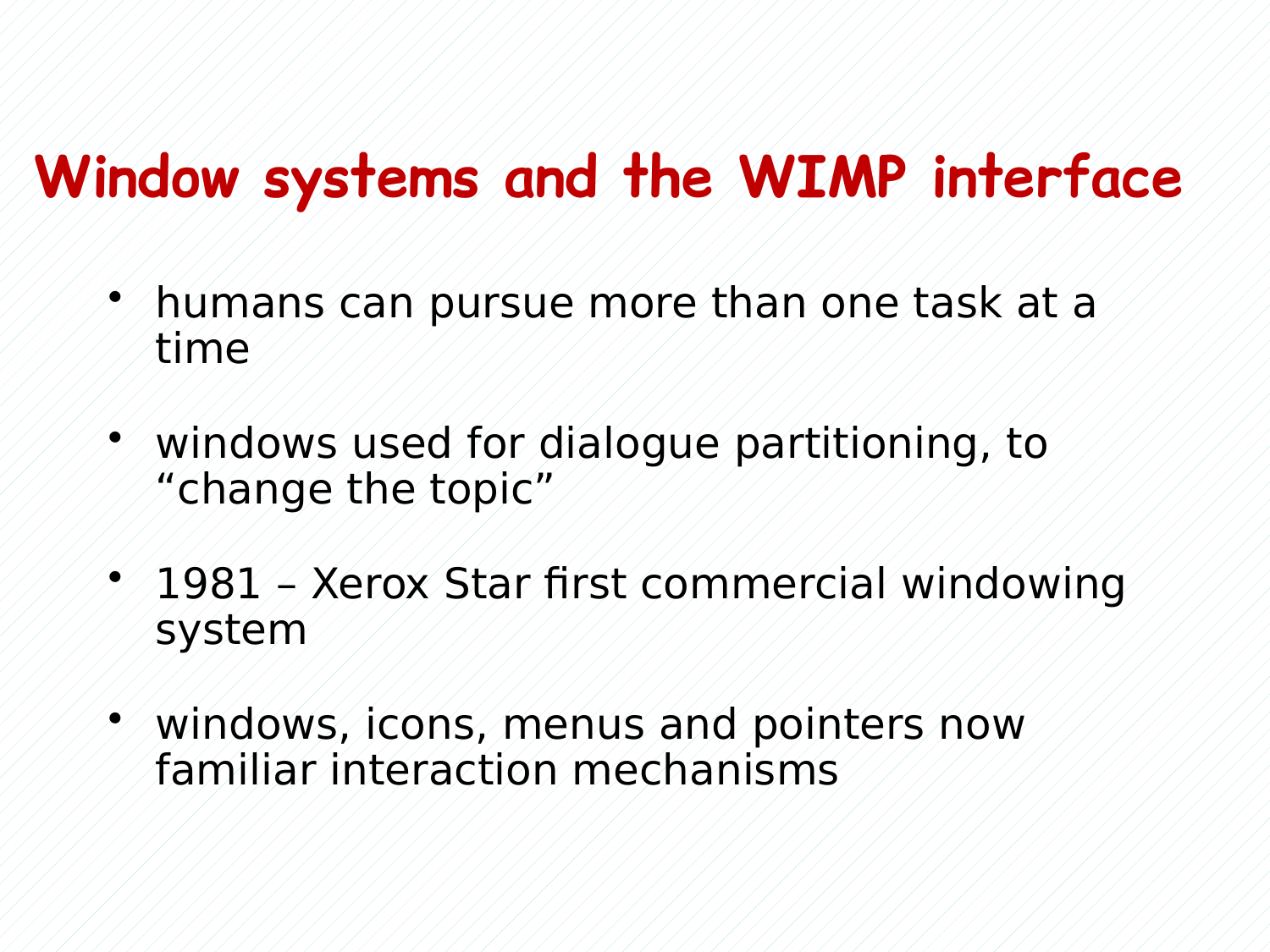

# Window systems and the WIMP interface
humans can pursue more than one task at a time

windows used for dialogue partitioning, to “change the topic”

1981 – Xerox Star first commercial windowing system

windows, icons, menus and pointers now familiar interaction mechanisms